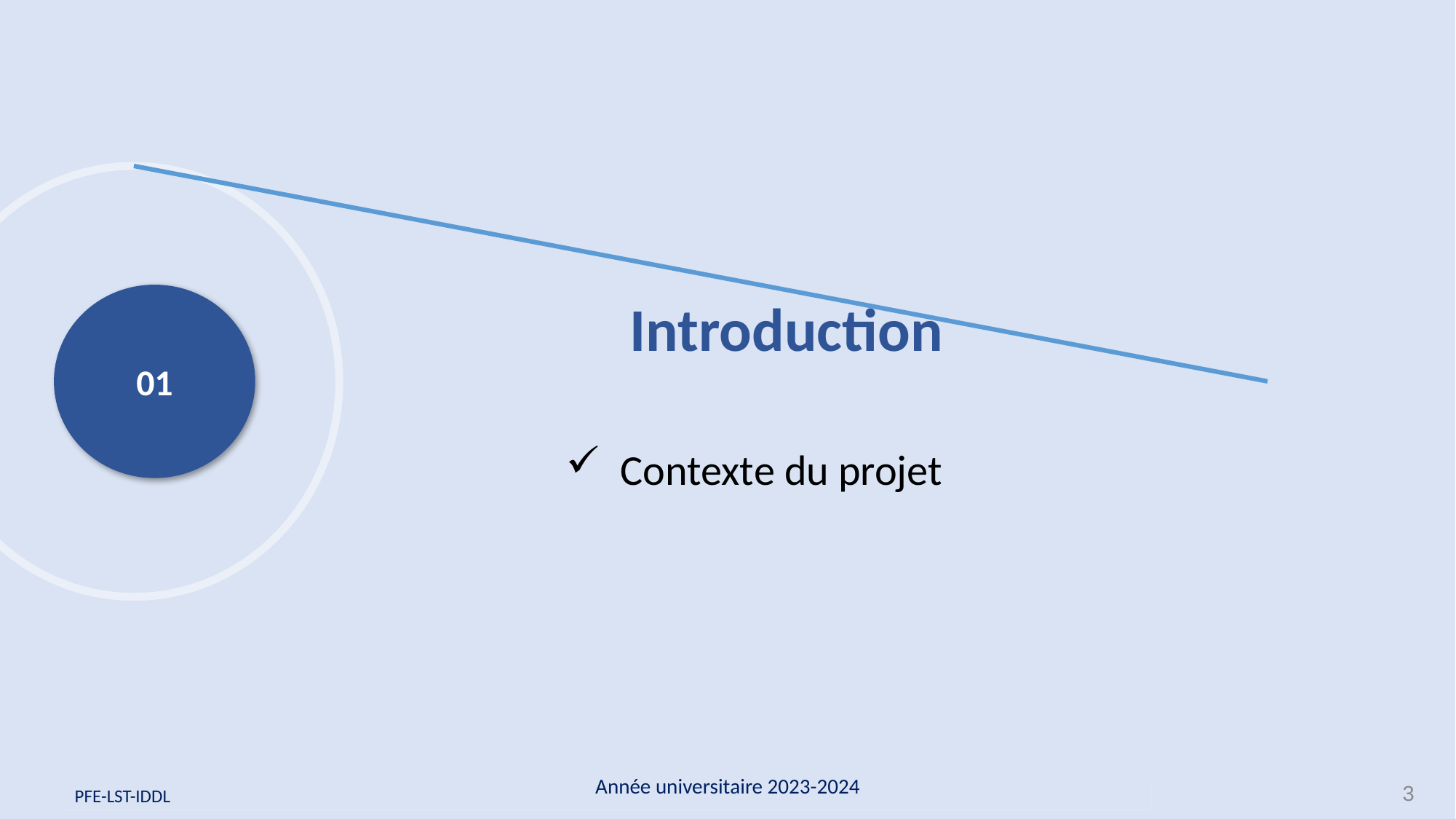

Introduction
01
Contexte du projet

Année universitaire 2023-2024
3
 PFE-LST-IDDL
 PFE-LST-IDDL